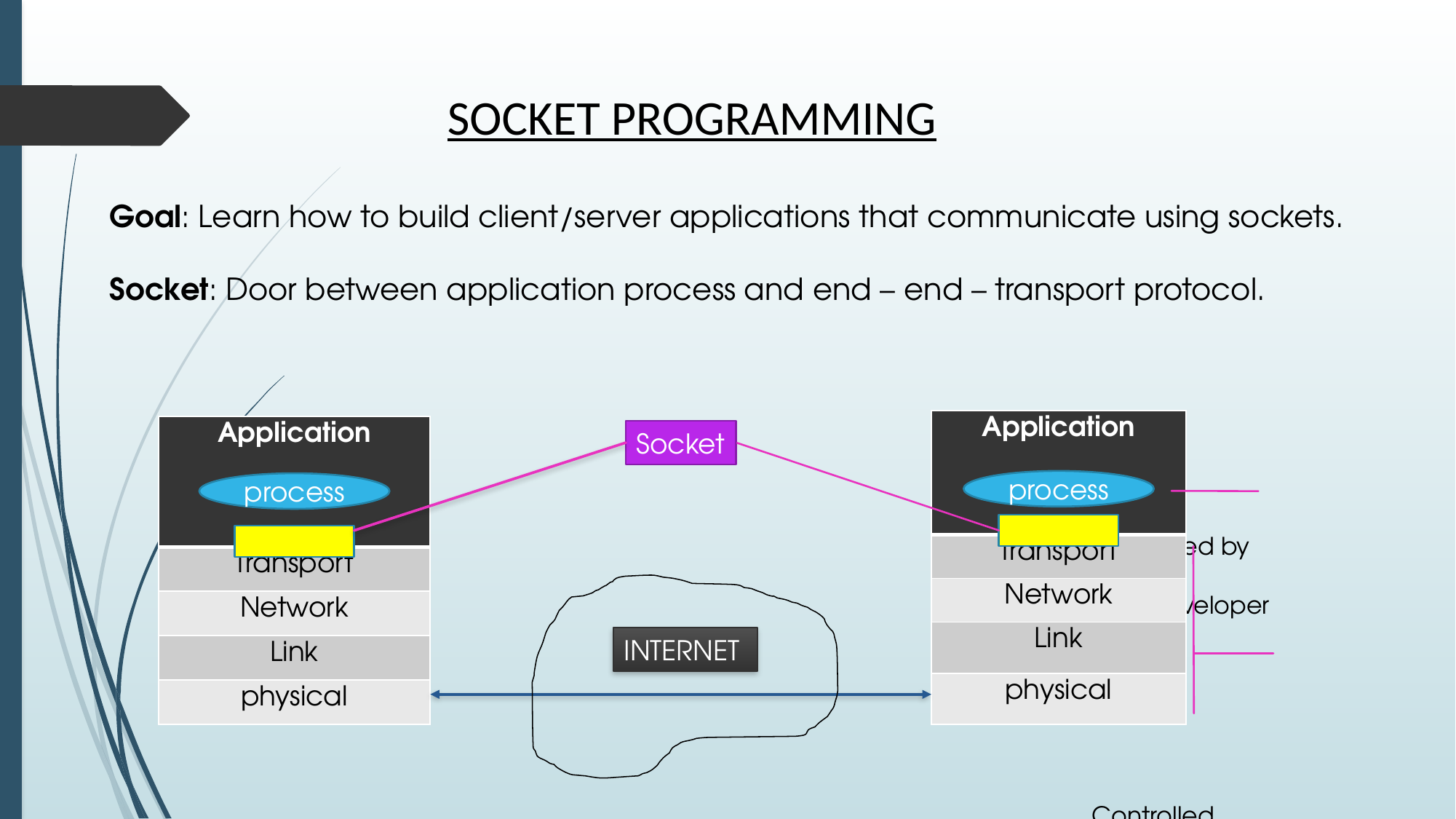

socket programming
Goal: Learn how to build client/server applications that communicate using sockets.

Socket: Door between application process and end – end – transport protocol.

																					Controlled by
																					App developer

																					Controlled
																					by OS

| Application |
| --- |
| Transport |
| Network |
| Link |
| physical |
| Application |
| --- |
| Transport |
| Network |
| Link |
| physical |
Socket
process
process

INTERNET